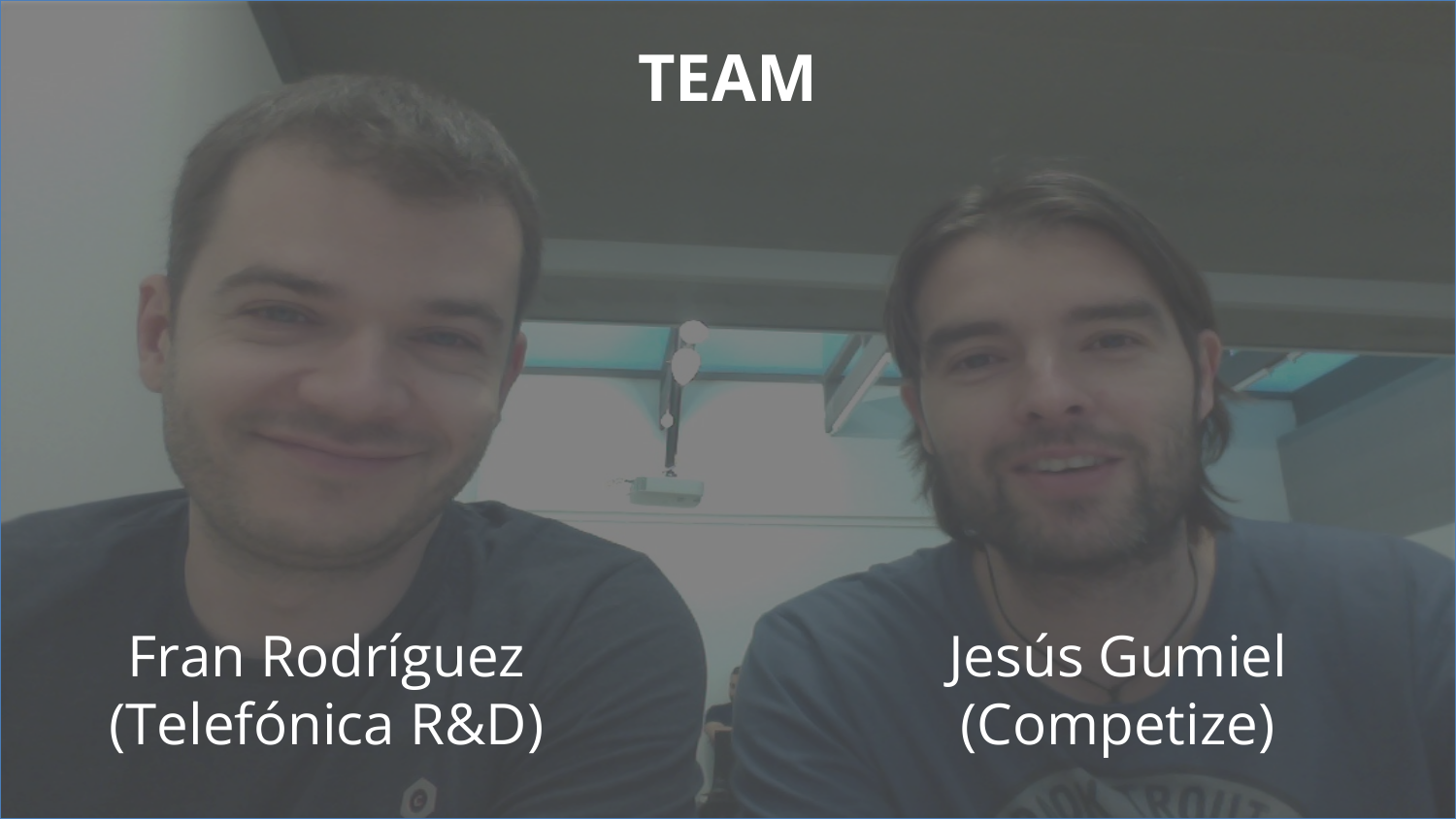

TEAM
Fran Rodríguez
(Telefónica R&D)

Jesús Gumiel
(Competize)